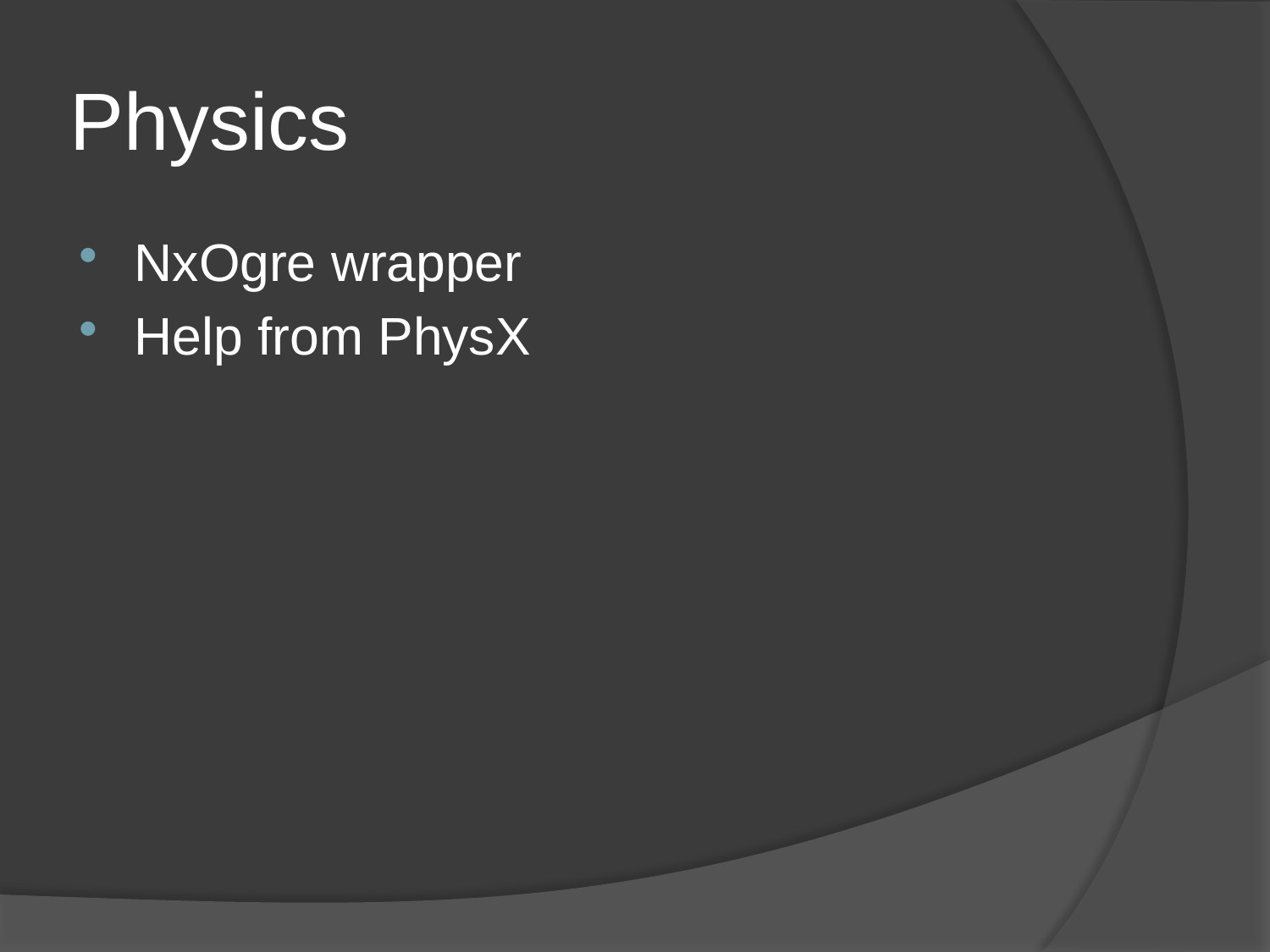

# Physics
NxOgre wrapper
Help from PhysX